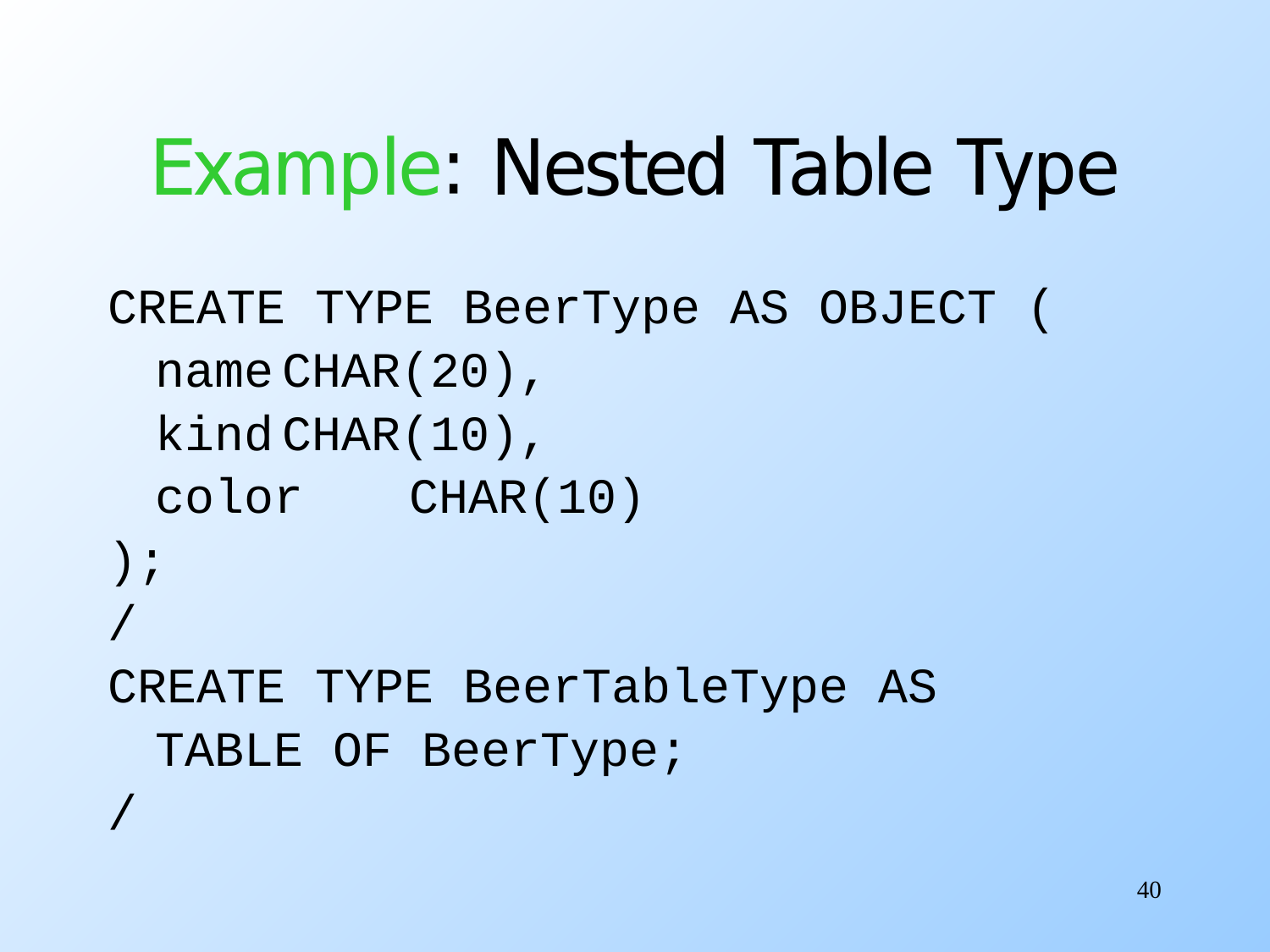

# Example: Nested Table Type
CREATE TYPE BeerType AS OBJECT (
	name	CHAR(20),
	kind	CHAR(10),
	color	CHAR(10)
);
/
CREATE TYPE BeerTableType AS
	TABLE OF BeerType;
/
40